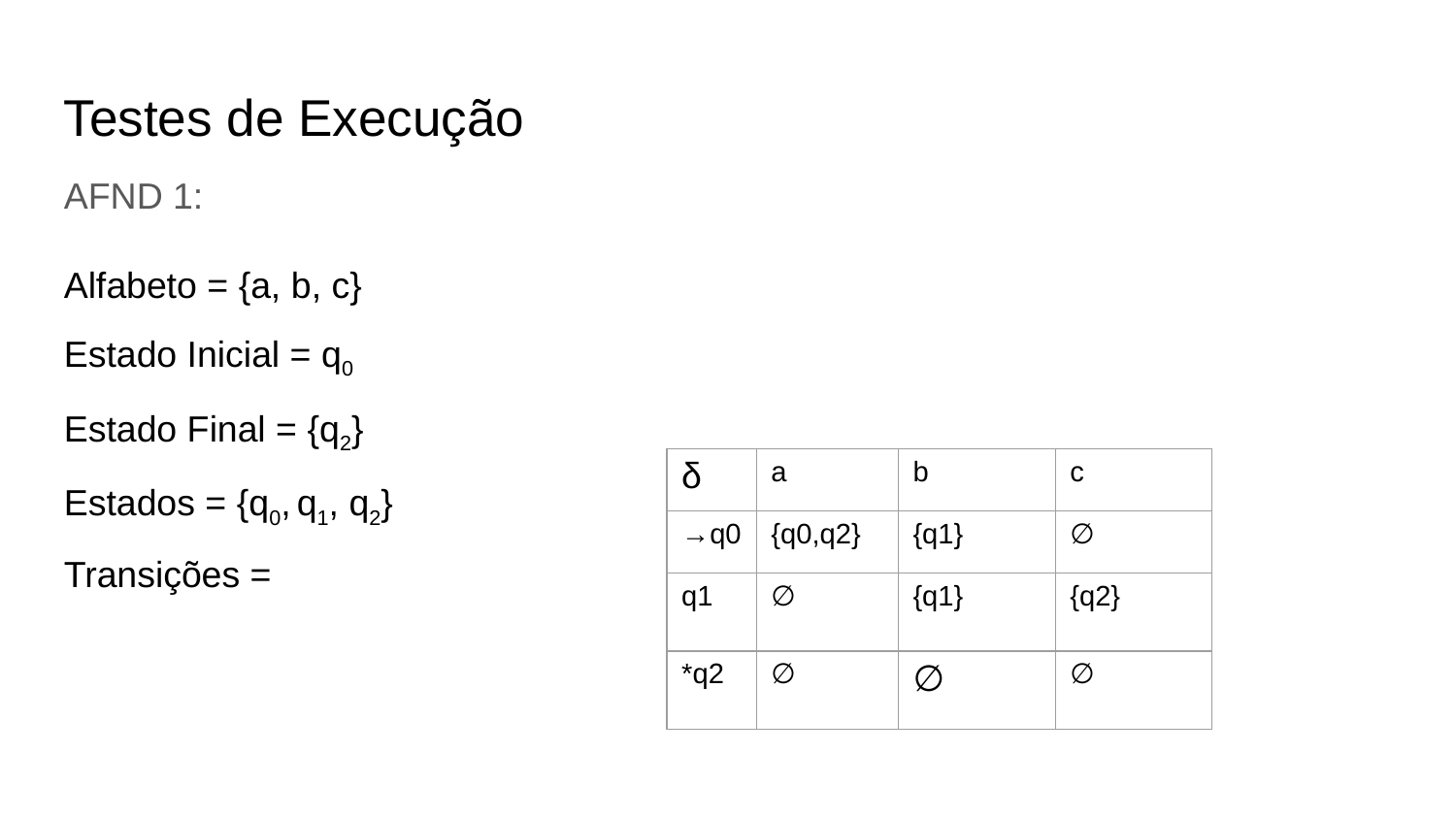

Testes de Execução
AFND 1:
Alfabeto = {a, b, c}
Estado Inicial = q0
Estado Final = {q2}
Estados = {q0, q1, q2}
Transições =
| δ | a | b | c |
| --- | --- | --- | --- |
| →q0 | {q0,q2} | {q1} | ∅ |
| q1 | ∅ | {q1} | {q2} |
| \*q2 | ∅ | ∅ | ∅ |